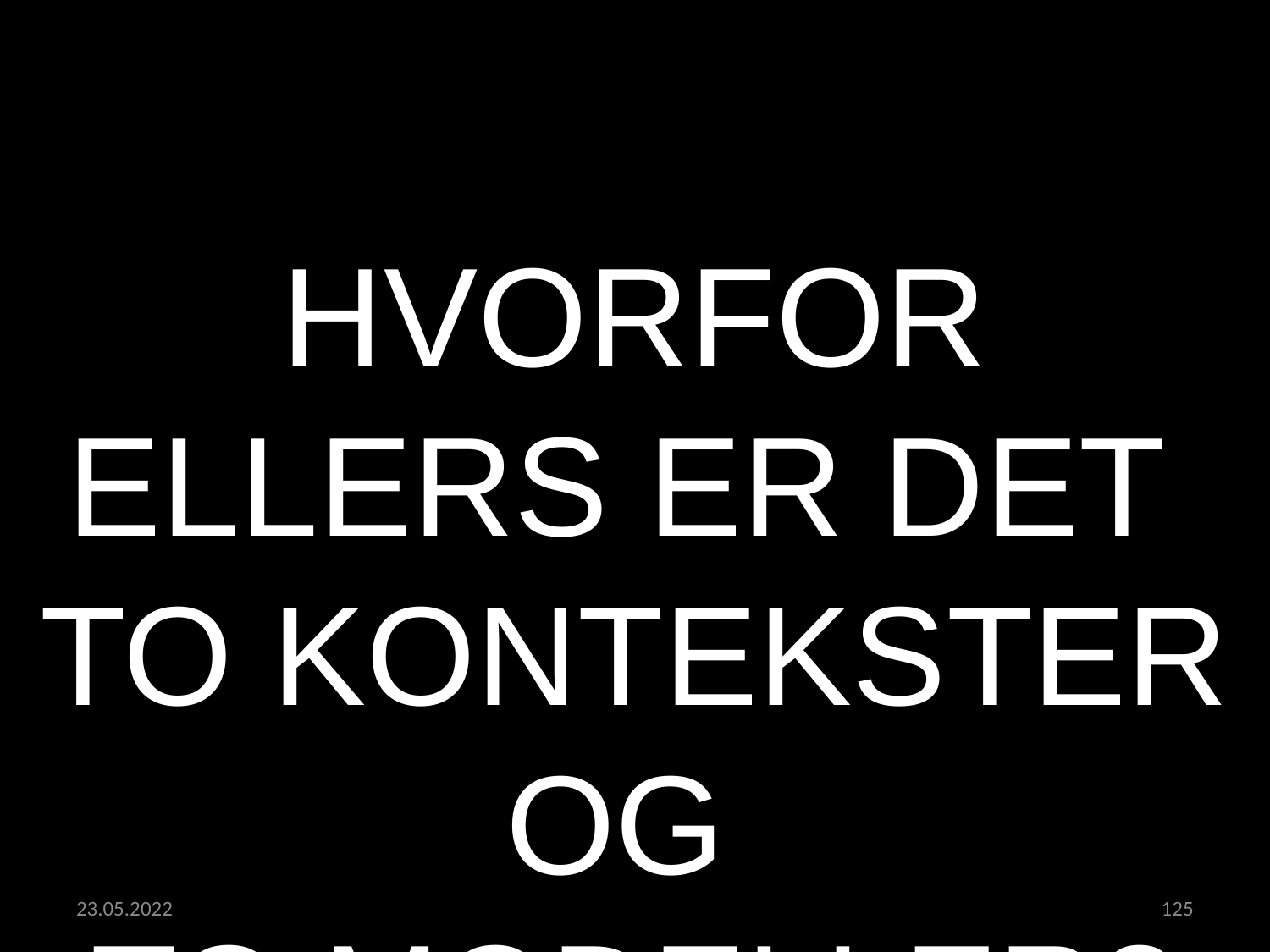

HVORFOR ELLERS ER DET
TO KONTEKSTER OG
TO MODELLER?
23.05.2022
125